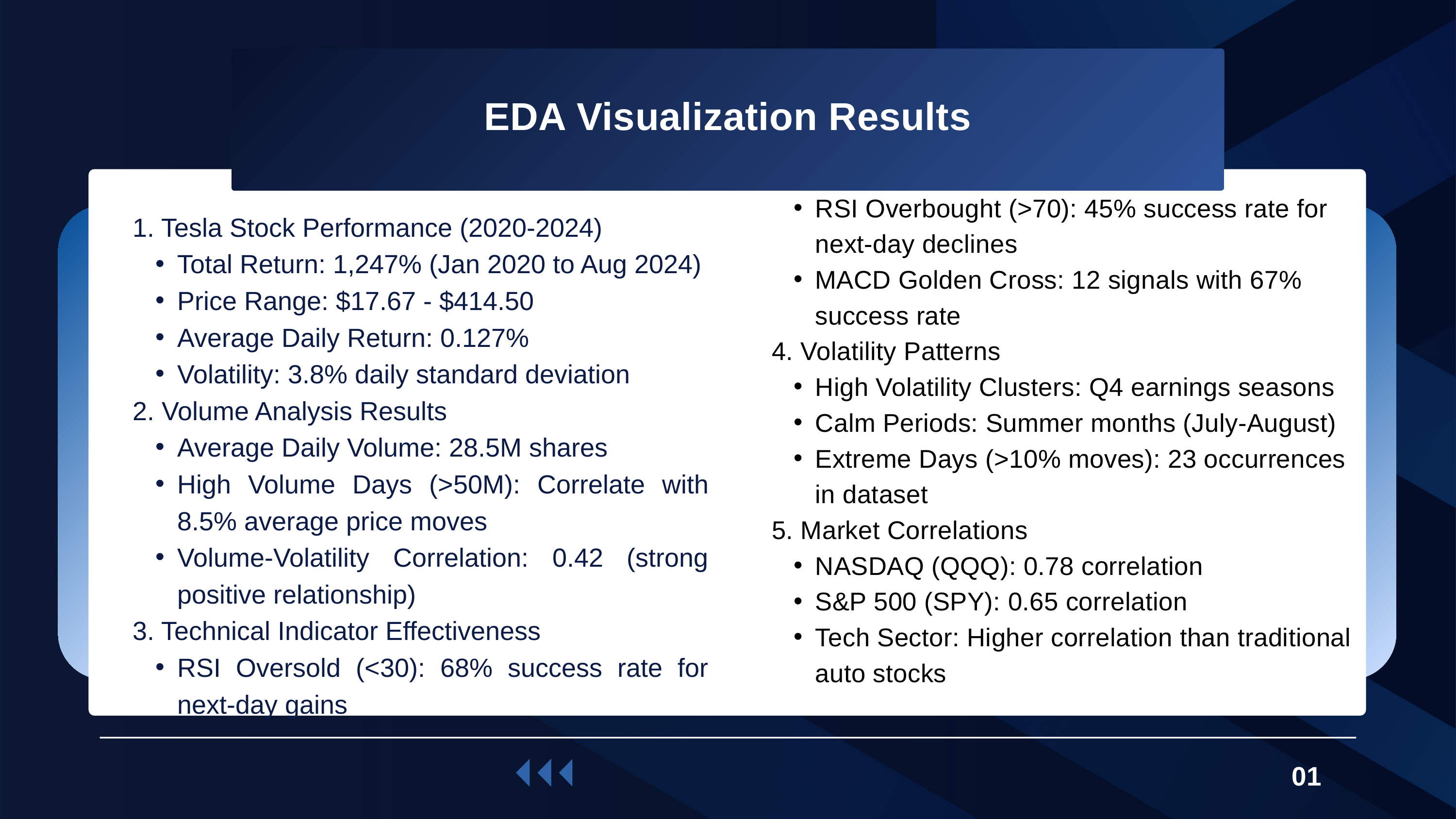

EDA Visualization Results

1. Tesla Stock Performance (2020-2024)
Total Return: 1,247% (Jan 2020 to Aug 2024)
Price Range: $17.67 - $414.50
Average Daily Return: 0.127%
Volatility: 3.8% daily standard deviation
2. Volume Analysis Results
Average Daily Volume: 28.5M shares
High Volume Days (>50M): Correlate with 8.5% average price moves
Volume-Volatility Correlation: 0.42 (strong positive relationship)
3. Technical Indicator Effectiveness
RSI Oversold (<30): 68% success rate for next-day gains

RSI Overbought (>70): 45% success rate for next-day declines
MACD Golden Cross: 12 signals with 67% success rate
4. Volatility Patterns
High Volatility Clusters: Q4 earnings seasons
Calm Periods: Summer months (July-August)
Extreme Days (>10% moves): 23 occurrences in dataset
5. Market Correlations
NASDAQ (QQQ): 0.78 correlation
S&P 500 (SPY): 0.65 correlation
Tech Sector: Higher correlation than traditional auto stocks

01